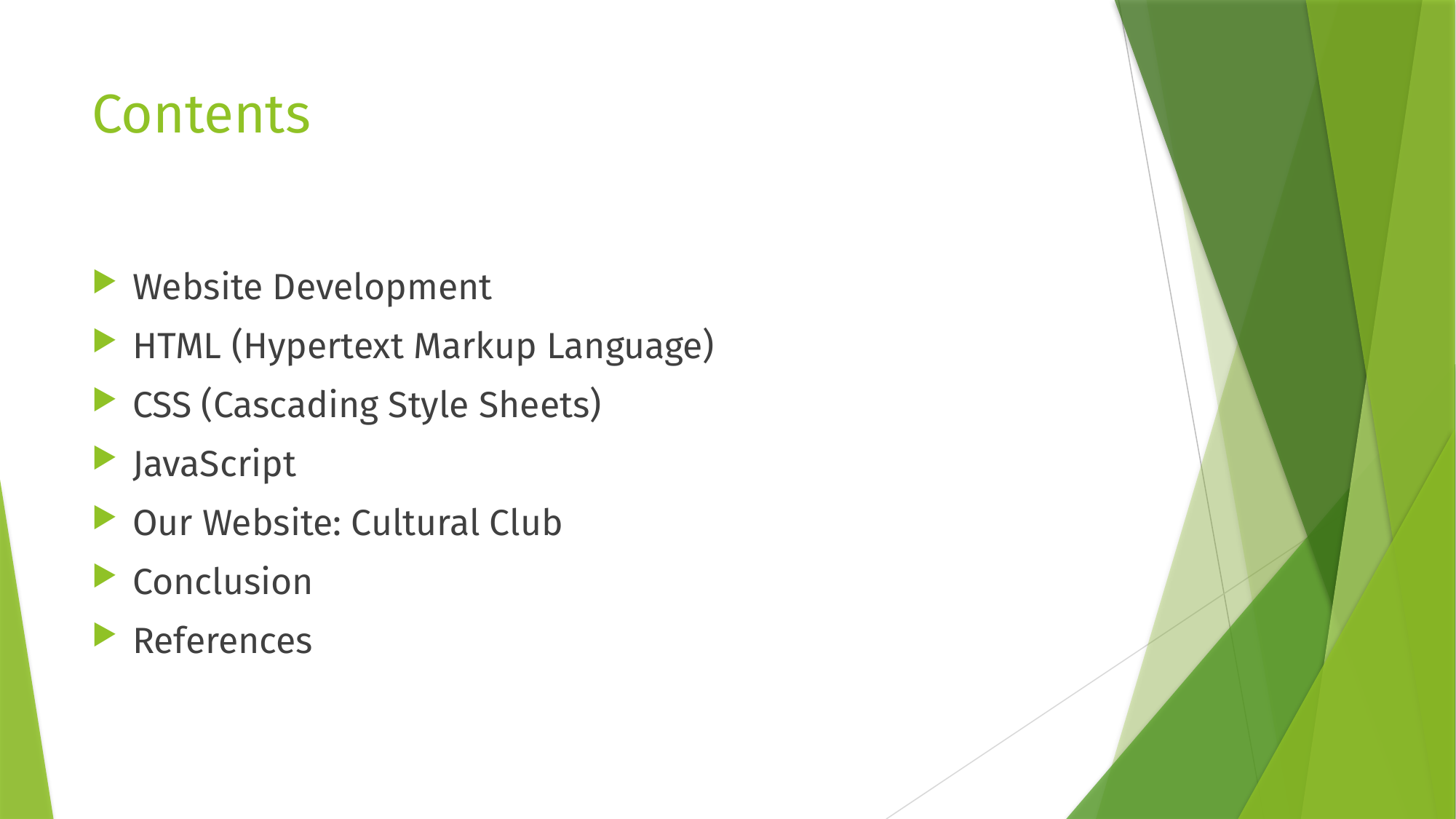

# Contents
Website Development
HTML (Hypertext Markup Language)
CSS (Cascading Style Sheets)
JavaScript
Our Website: Cultural Club
Conclusion
References